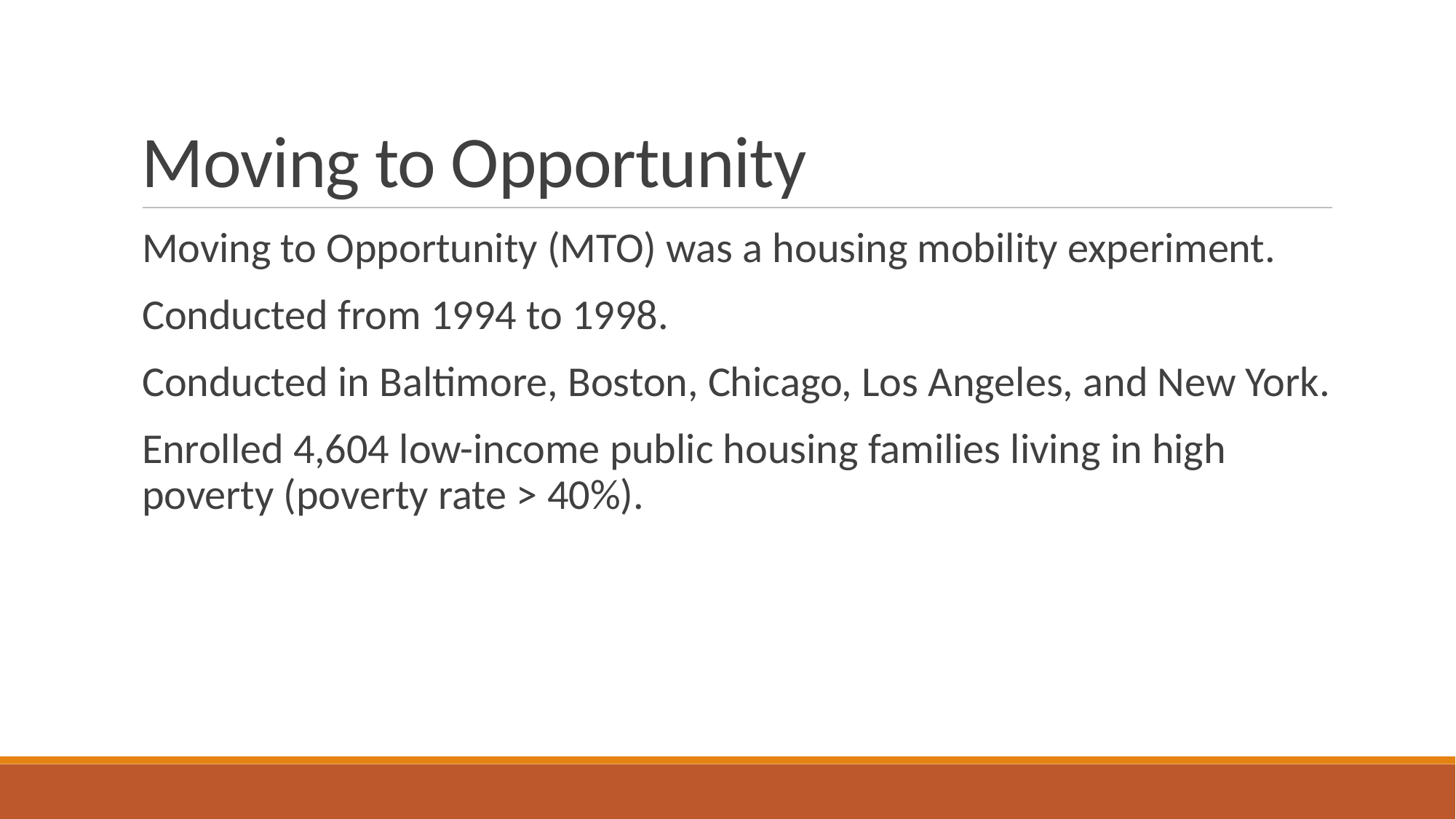

# Moving to Opportunity
Moving to Opportunity (MTO) was a housing mobility experiment.
Conducted from 1994 to 1998.
Conducted in Baltimore, Boston, Chicago, Los Angeles, and New York.
Enrolled 4,604 low-income public housing families living in high poverty (poverty rate > 40%).